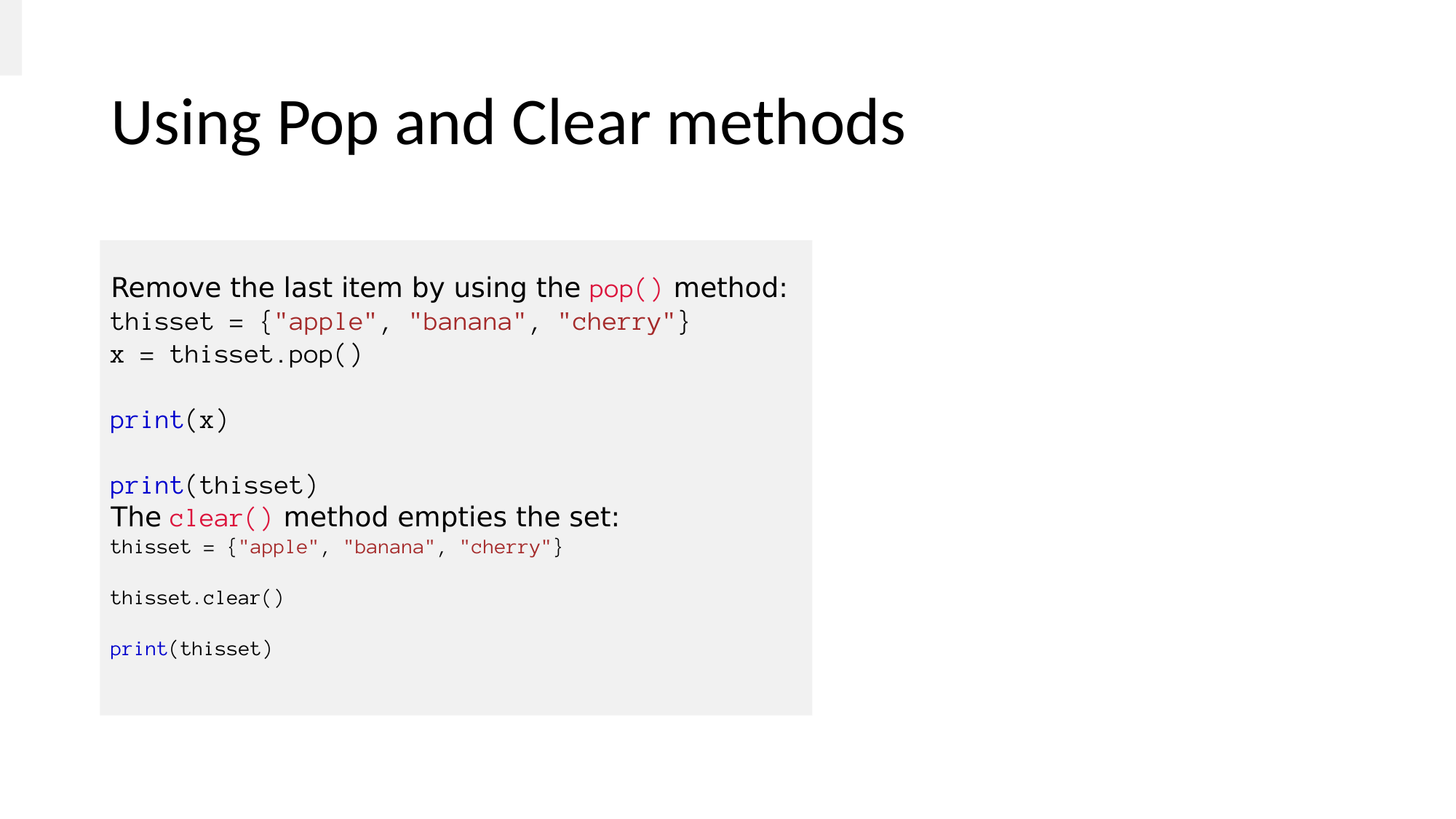

# Using Pop and Clear methods
Remove the last item by using the pop() method:
thisset = {"apple", "banana", "cherry"}
x = thisset.pop()
print(x)
print(thisset)
The clear() method empties the set:
thisset = {"apple", "banana", "cherry"}
thisset.clear()
print(thisset)